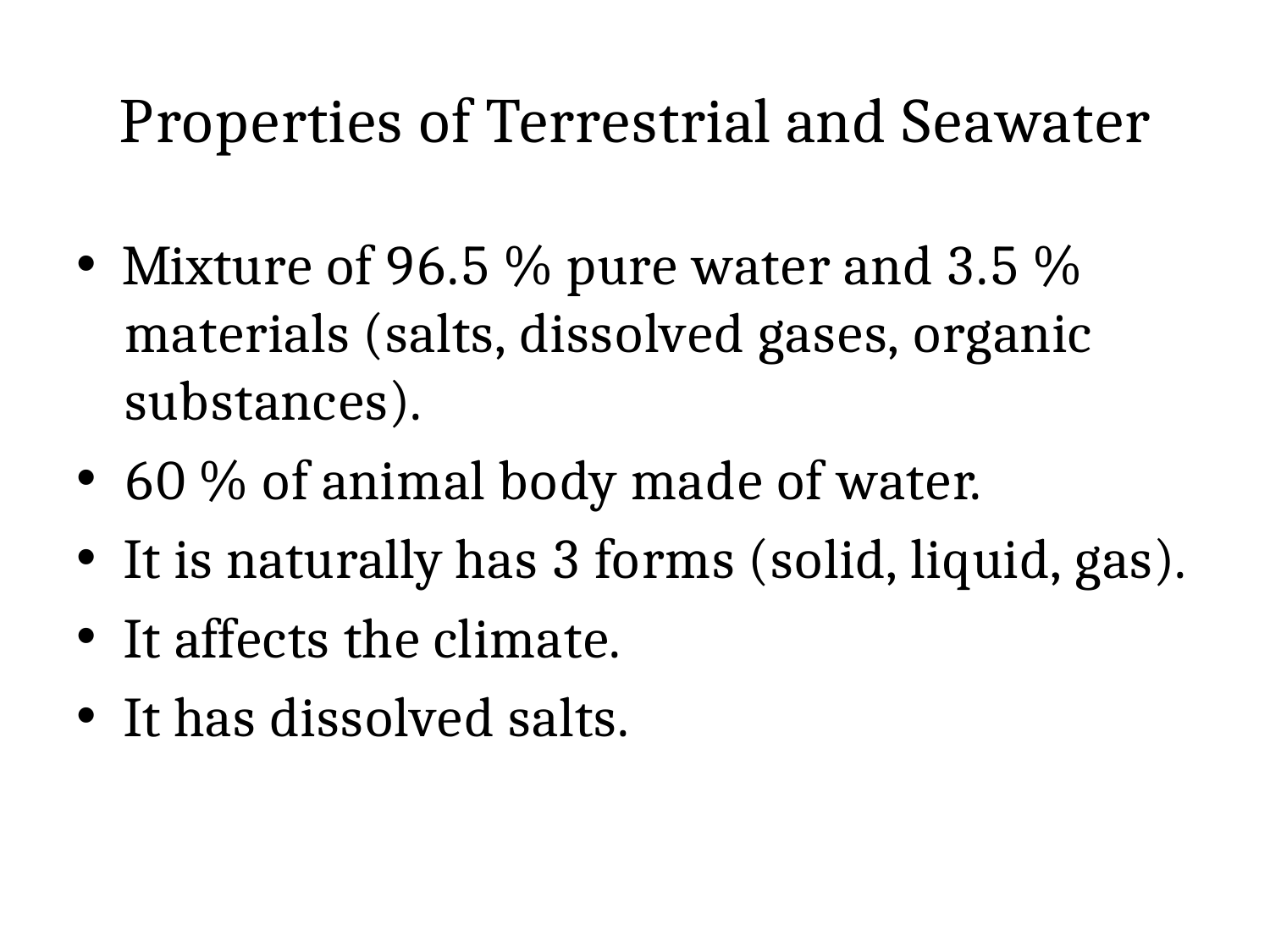

# Properties of Terrestrial and Seawater
Mixture of 96.5 % pure water and 3.5 % materials (salts, dissolved gases, organic substances).
60 % of animal body made of water.
It is naturally has 3 forms (solid, liquid, gas).
It affects the climate.
It has dissolved salts.